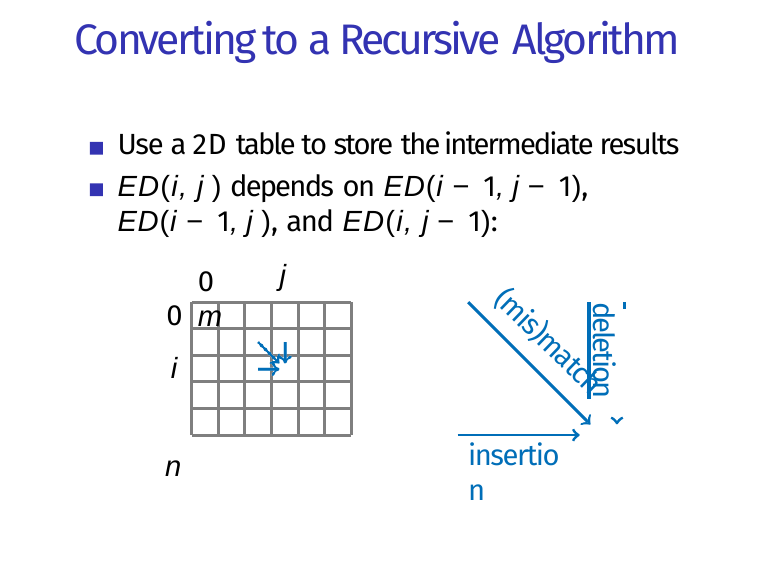

# Converting to a Recursive Algorithm
Use a 2D table to store the intermediate results
ED(i, j ) depends on ED(i − 1, j − 1),
ED(i − 1, j ), and ED(i, j − 1):

j
0	m
0
i  n
  deletion

(mis)match

insertion